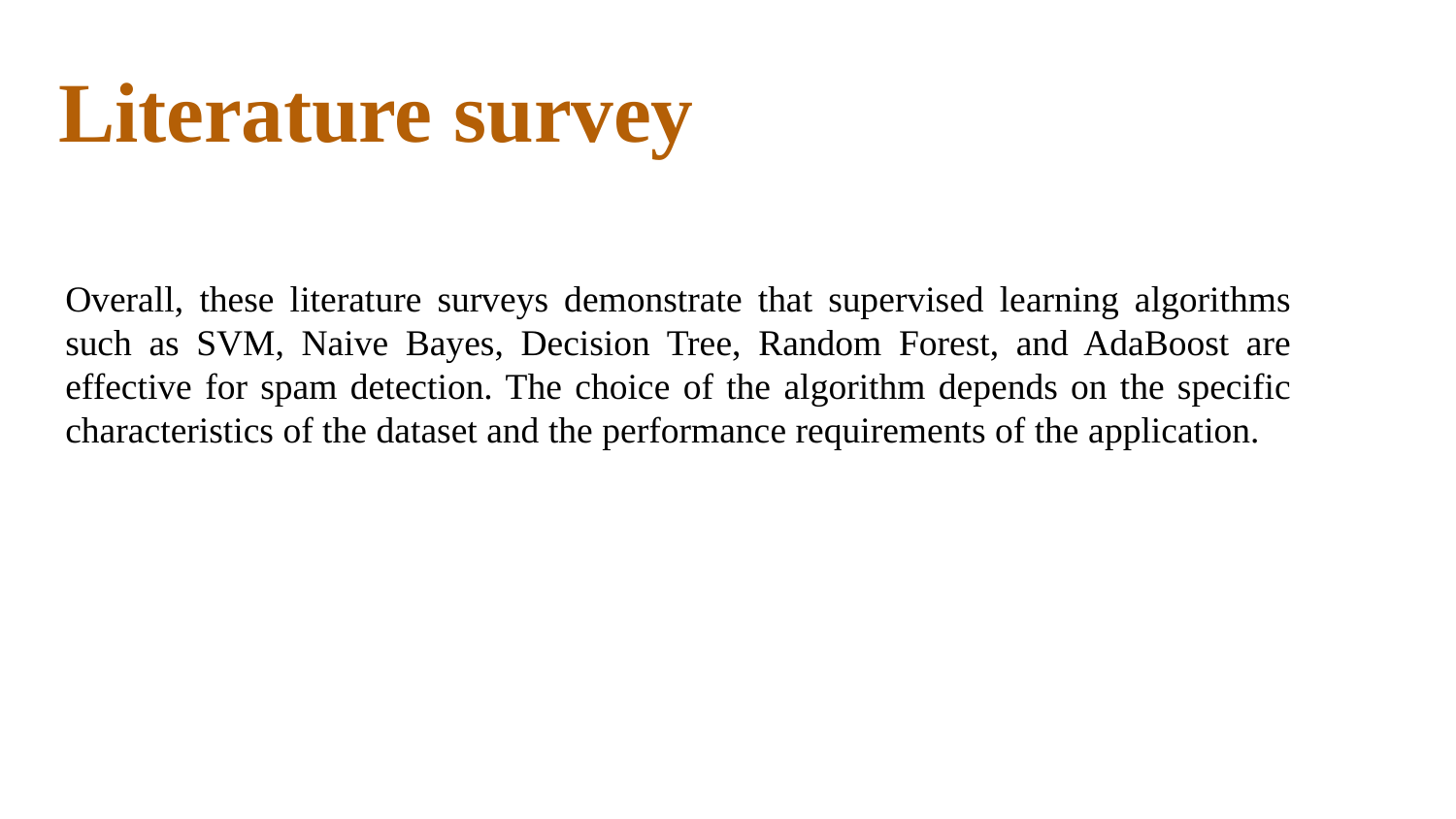

# Literature survey
Overall, these literature surveys demonstrate that supervised learning algorithms such as SVM, Naive Bayes, Decision Tree, Random Forest, and AdaBoost are effective for spam detection. The choice of the algorithm depends on the specific characteristics of the dataset and the performance requirements of the application.